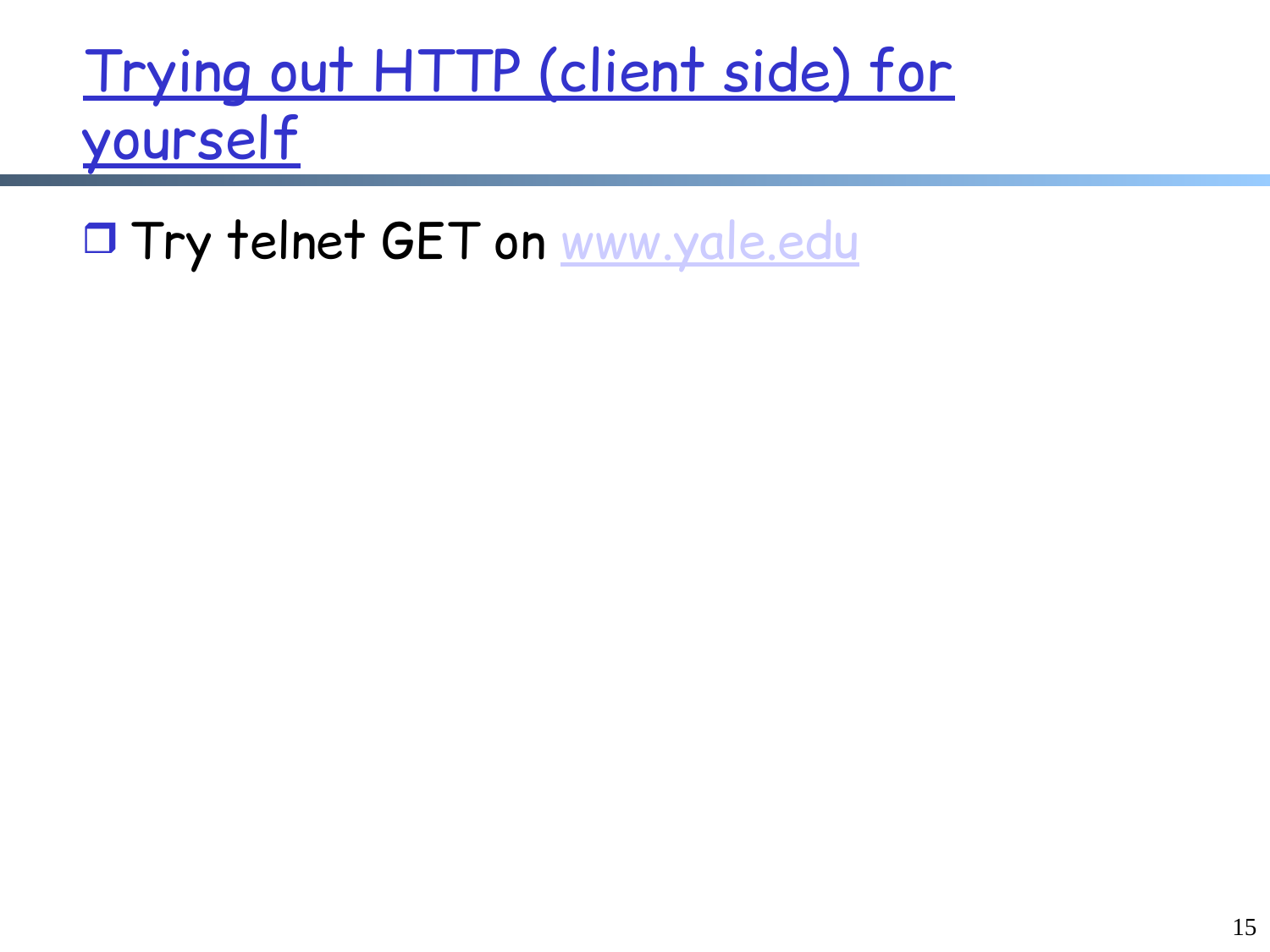

# Trying out HTTP (client side) for yourself
Try telnet GET on www.yale.edu
15